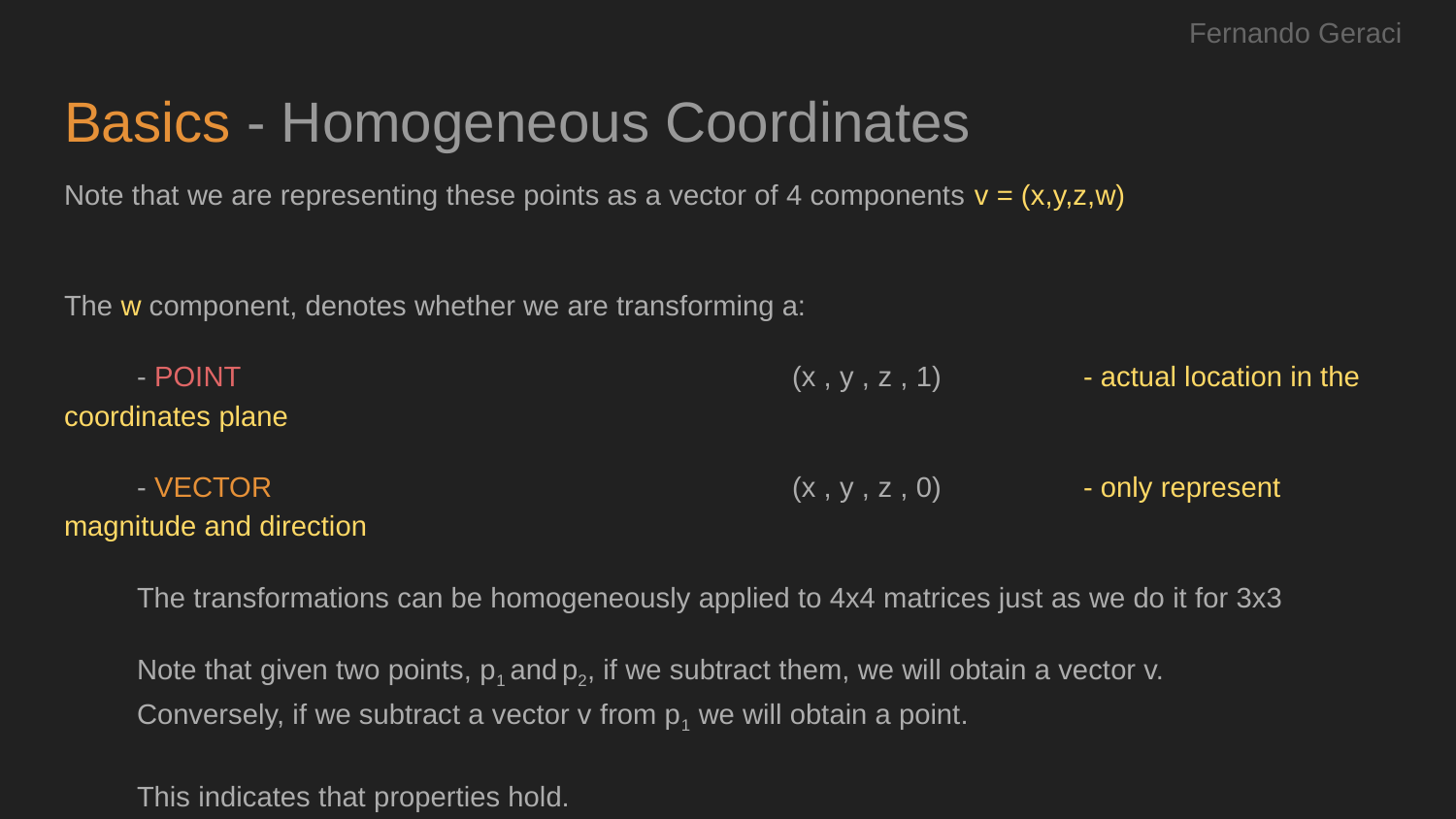

Fernando Geraci
# Basics - Homogeneous Coordinates
Note that we are representing these points as a vector of 4 components v = (x,y,z,w)

The w component, denotes whether we are transforming a:
- POINT 				(x , y , z , 1) 	- actual location in the coordinates plane
- VECTOR 				(x , y , z , 0)	- only represent magnitude and direction
The transformations can be homogeneously applied to 4x4 matrices just as we do it for 3x3
Note that given two points, p1 and p2, if we subtract them, we will obtain a vector v.
Conversely, if we subtract a vector v from p1 we will obtain a point.

This indicates that properties hold.